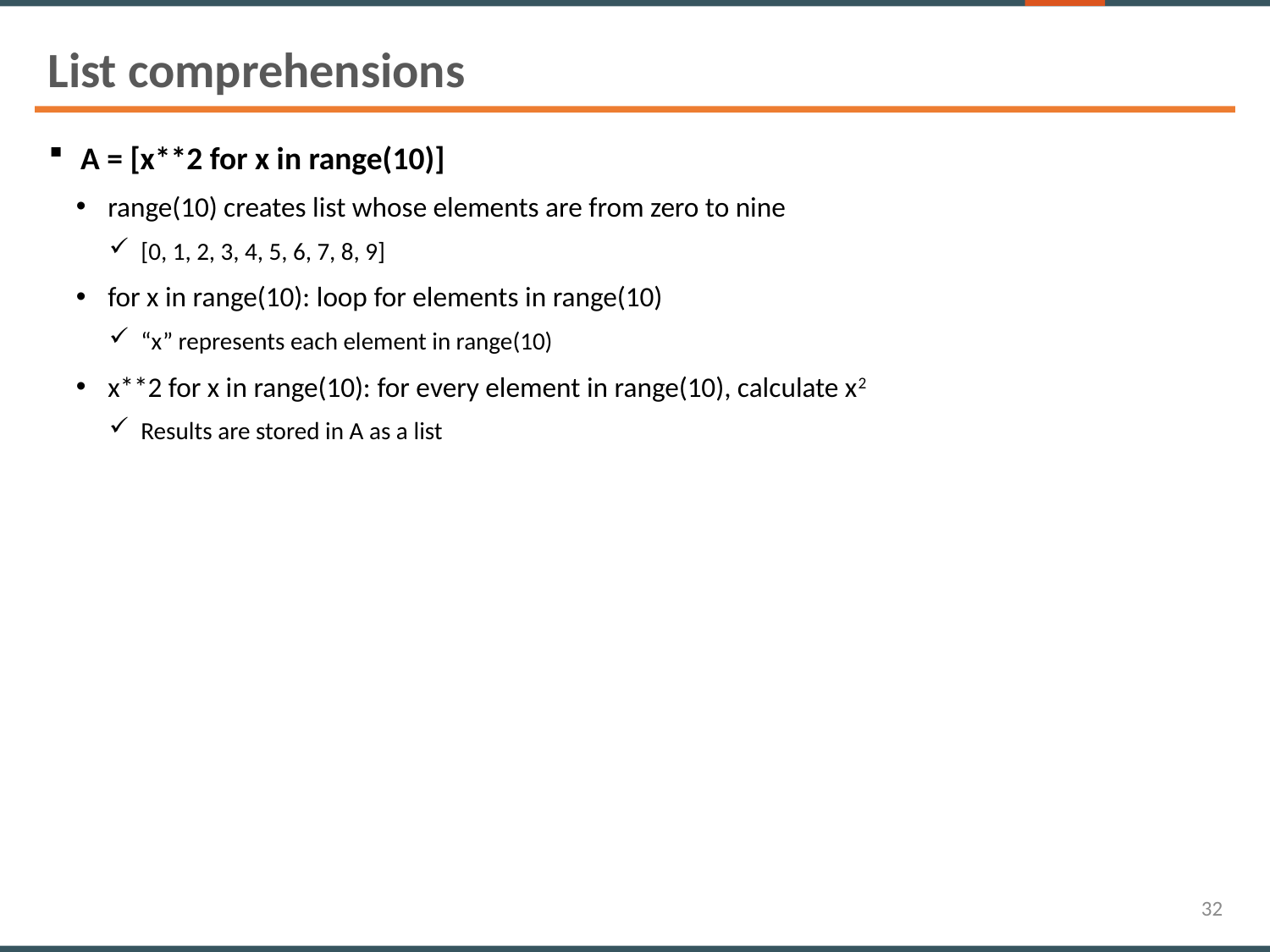

List comprehensions
A = [x**2 for x in range(10)]
range(10) creates list whose elements are from zero to nine
[0, 1, 2, 3, 4, 5, 6, 7, 8, 9]
for x in range(10): loop for elements in range(10)
“x” represents each element in range(10)
x**2 for x in range(10): for every element in range(10), calculate x2
Results are stored in A as a list
32